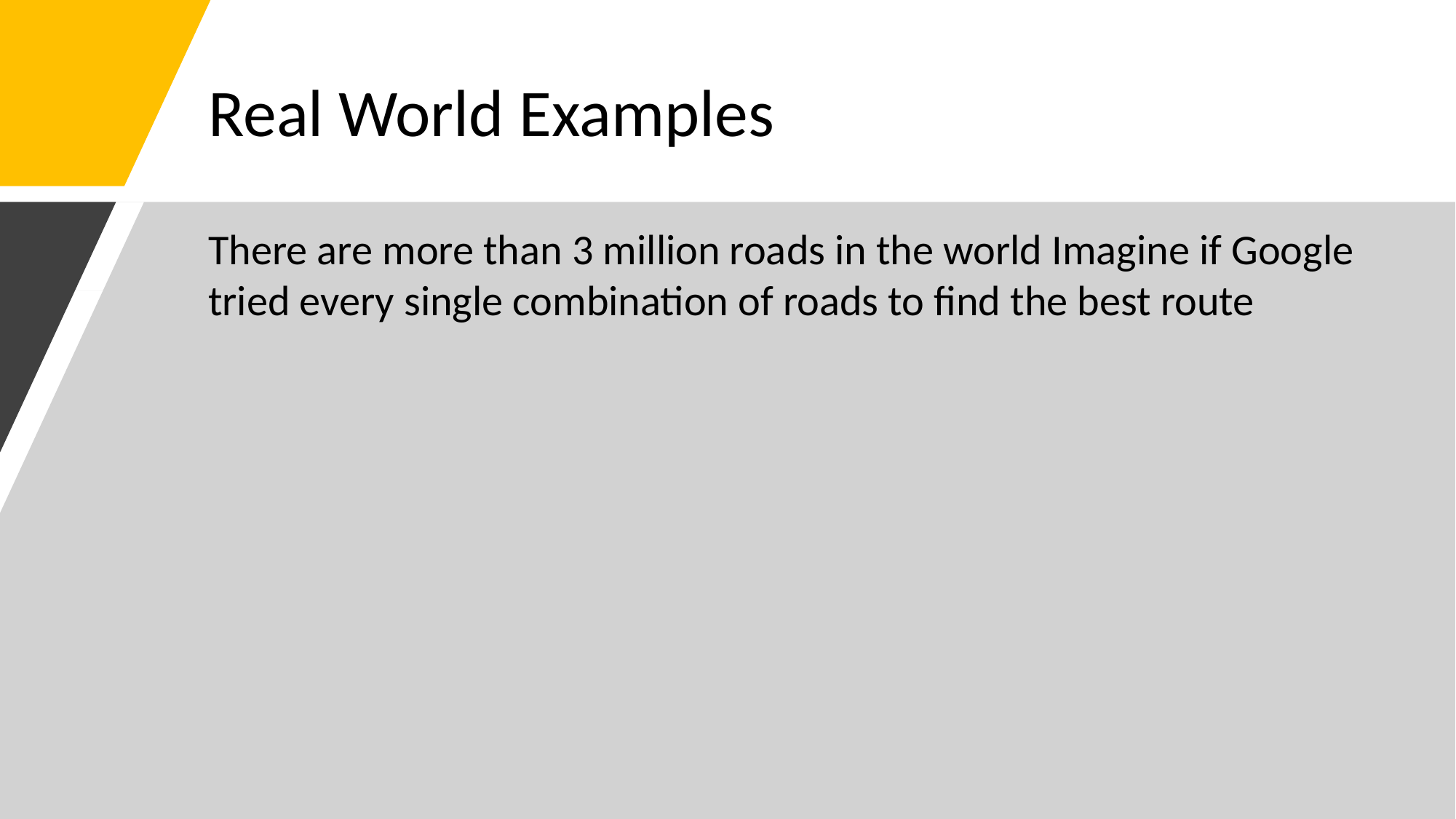

# Real World Examples

There are more than 3 million roads in the world Imagine if Google tried every single combination of roads to find the best route